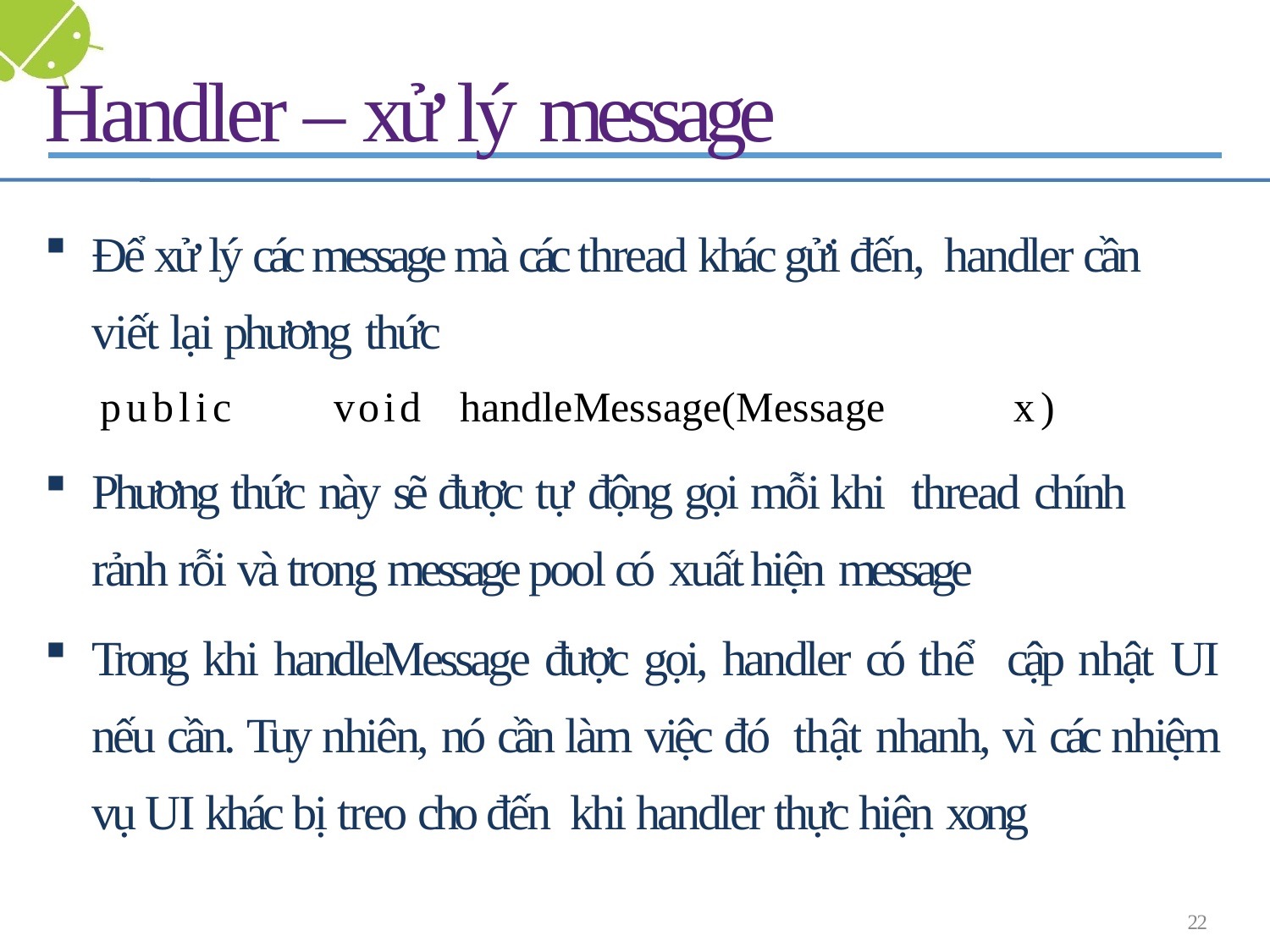

# Handler – xử lý message

Để xử lý các message mà các thread khác gửi đến,  handler cần viết lại phương thức
public	void	handleMessage(Message	x)
Phương thức này sẽ được tự động gọi mỗi khi  thread chính rảnh rỗi và trong message pool có  xuất hiện message
Trong khi handleMessage được gọi, handler có thể  cập nhật UI nếu cần. Tuy nhiên, nó cần làm việc đó  thật nhanh, vì các nhiệm vụ UI khác bị treo cho đến  khi handler thực hiện xong
22